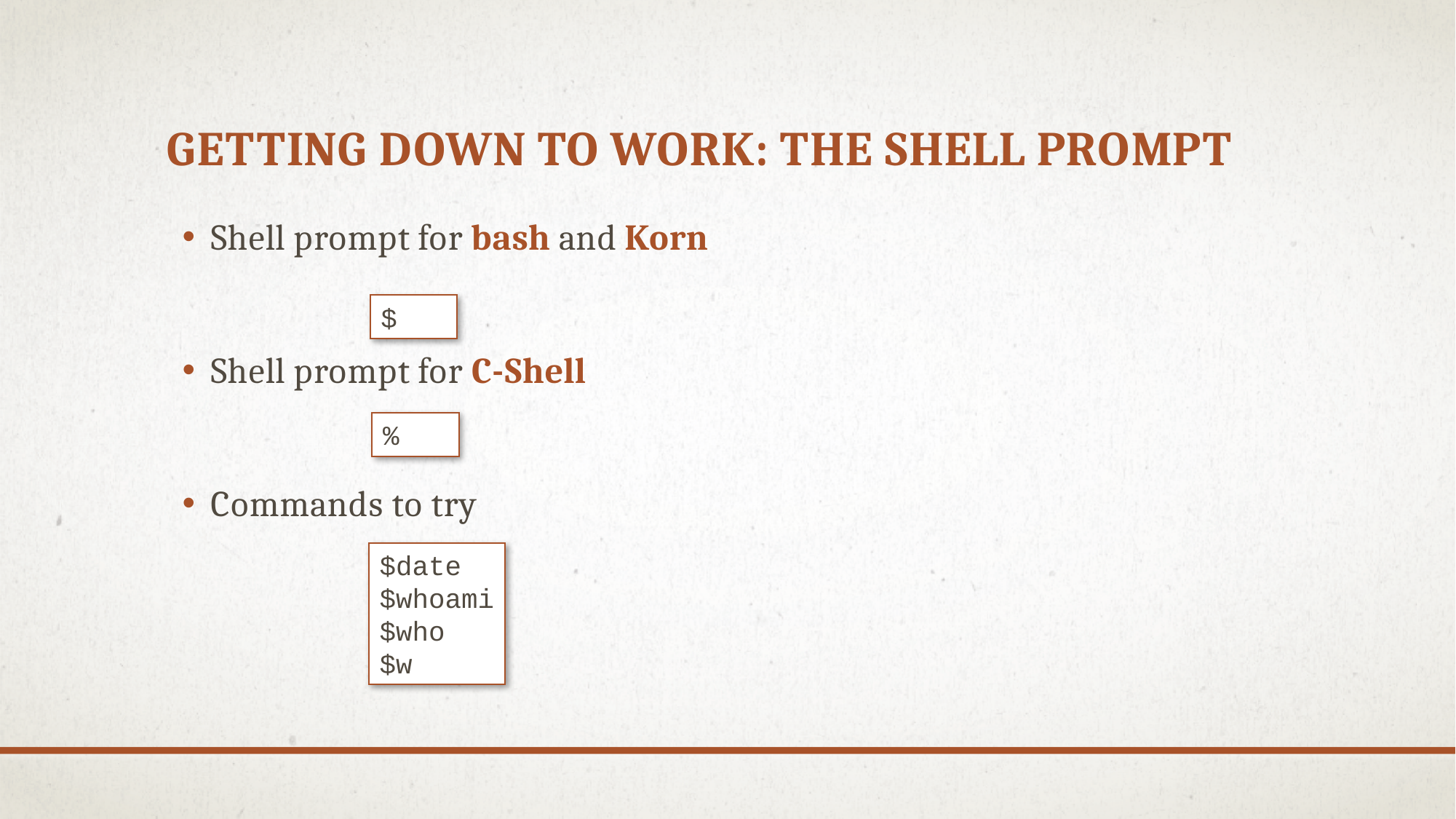

# Getting Down to Work: The Shell Prompt
Shell prompt for bash and Korn

Shell prompt for C-Shell

Commands to try

$
%
$date
$whoami
$who
$w